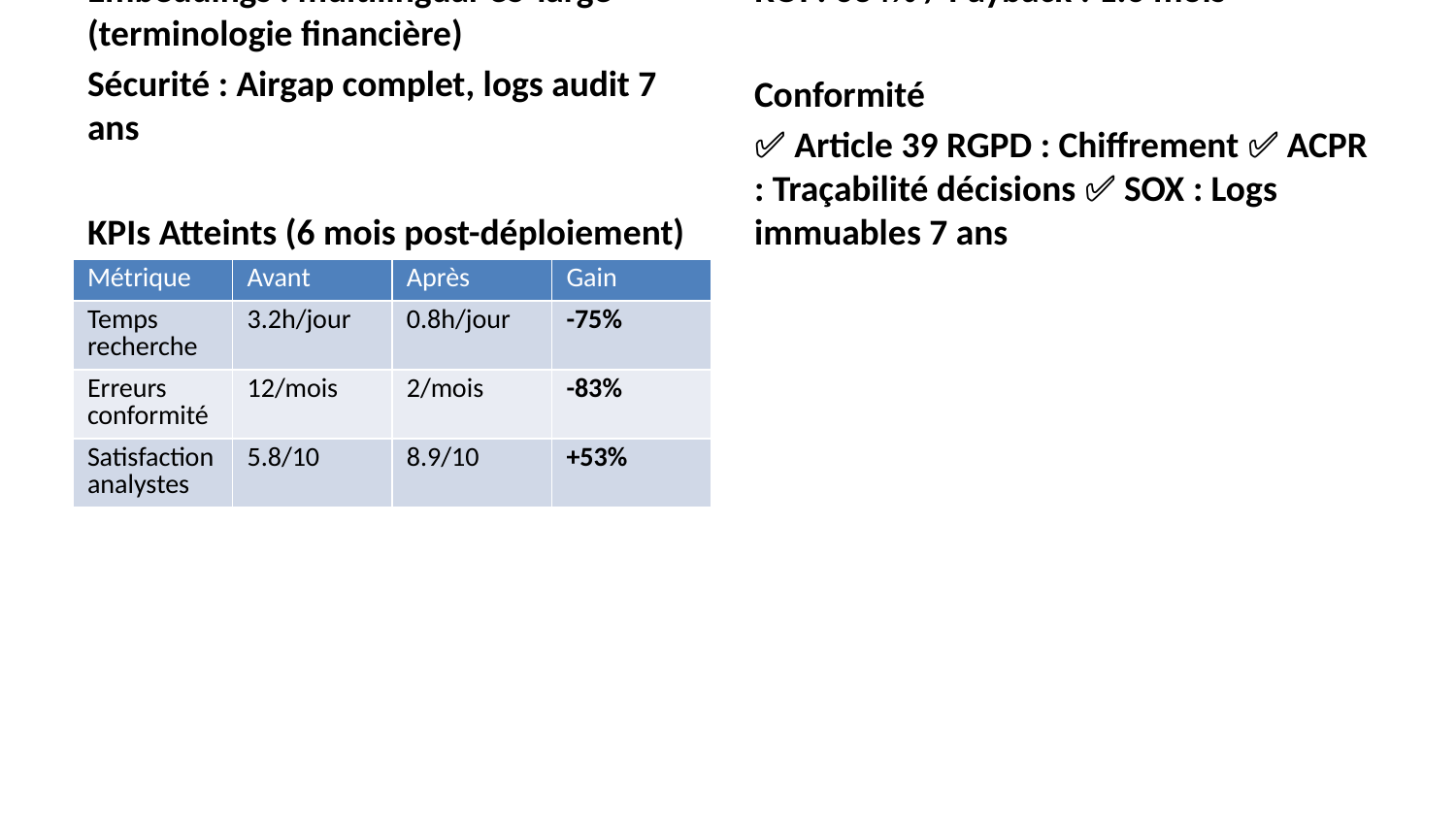

Architecture
Corpus : Réglementation française & européenne
Modèle : Llama 3.1 13B (précision accrue)
Embeddings : multilingual-e5-large (terminologie financière)
Sécurité : Airgap complet, logs audit 7 ans
KPIs Atteints (6 mois post-déploiement)
ROI Financier
Investissement : - Capex : 65 k€ - Opex An 1 : 35 k€ - Total : 100 k€
Gains Annuels : - Productivité (15 analystes × 2.4h/j × 220j × 80€/h) : 634 k€ - Réduction amendes (-2 incidents/an × 50k€) : 100 k€ - Total gains : 734 k€/an
ROI : 634% / Payback : 1.6 mois
Conformité
✅ Article 39 RGPD : Chiffrement ✅ ACPR : Traçabilité décisions ✅ SOX : Logs immuables 7 ans
| Métrique | Avant | Après | Gain |
| --- | --- | --- | --- |
| Temps recherche | 3.2h/jour | 0.8h/jour | -75% |
| Erreurs conformité | 12/mois | 2/mois | -83% |
| Satisfaction analystes | 5.8/10 | 8.9/10 | +53% |